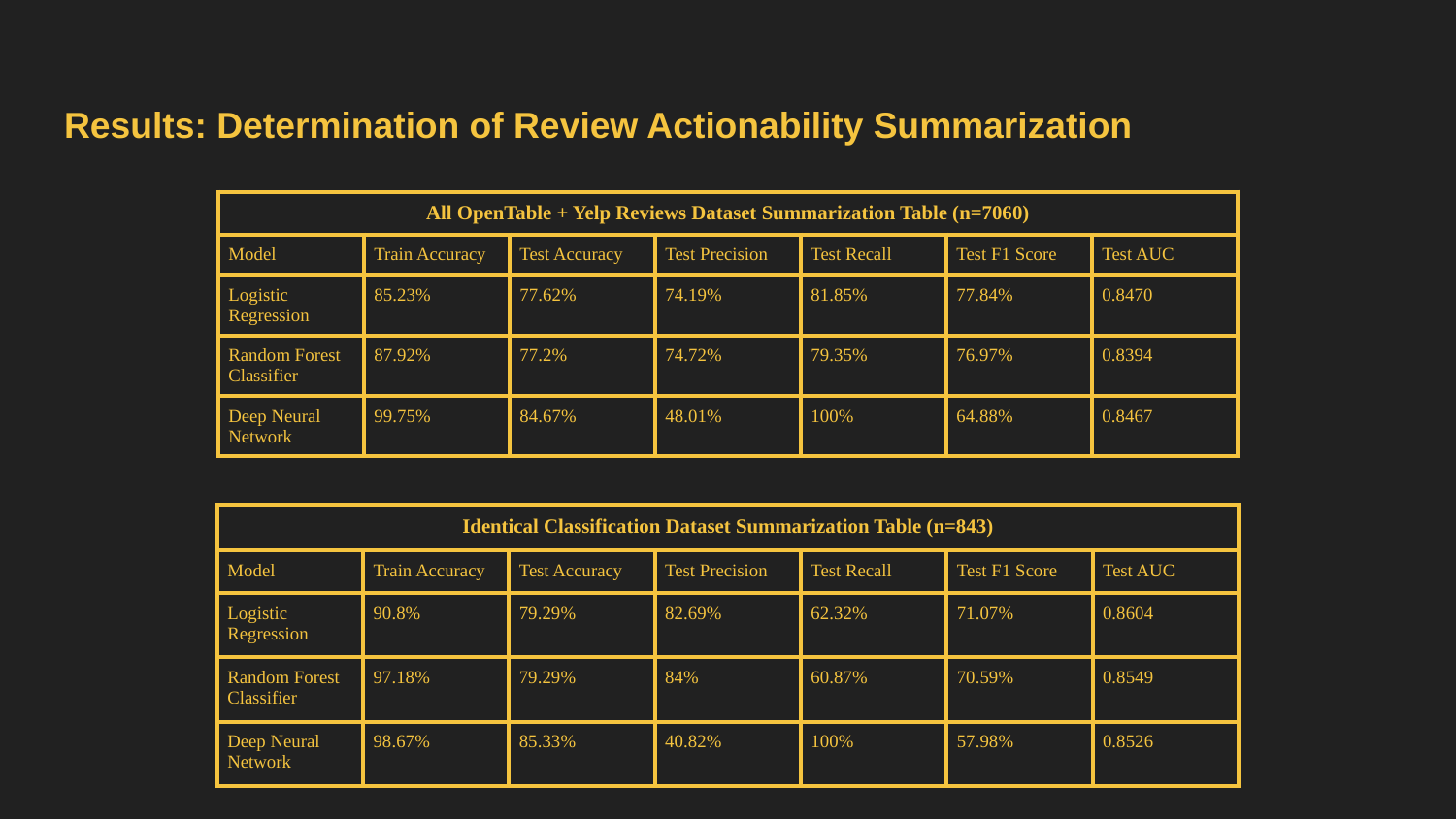

# Results: Determination of Review Actionability Summarization
| All OpenTable + Yelp Reviews Dataset Summarization Table (n=7060) |  |  |  |  |  |  |
| --- | --- | --- | --- | --- | --- | --- |
| Model | Train Accuracy | Test Accuracy | Test Precision | Test Recall | Test F1 Score | Test AUC |
| Logistic Regression | 85.23% | 77.62% | 74.19% | 81.85% | 77.84% | 0.8470 |
| Random Forest Classifier | 87.92% | 77.2% | 74.72% | 79.35% | 76.97% | 0.8394 |
| Deep Neural Network | 99.75% | 84.67% | 48.01% | 100% | 64.88% | 0.8467 |
| Identical Classification Dataset Summarization Table (n=843) |  |  |  |  |  |  |
| --- | --- | --- | --- | --- | --- | --- |
| Model | Train Accuracy | Test Accuracy | Test Precision | Test Recall | Test F1 Score | Test AUC |
| Logistic Regression | 90.8% | 79.29% | 82.69% | 62.32% | 71.07% | 0.8604 |
| Random Forest Classifier | 97.18% | 79.29% | 84% | 60.87% | 70.59% | 0.8549 |
| Deep Neural Network | 98.67% | 85.33% | 40.82% | 100% | 57.98% | 0.8526 |